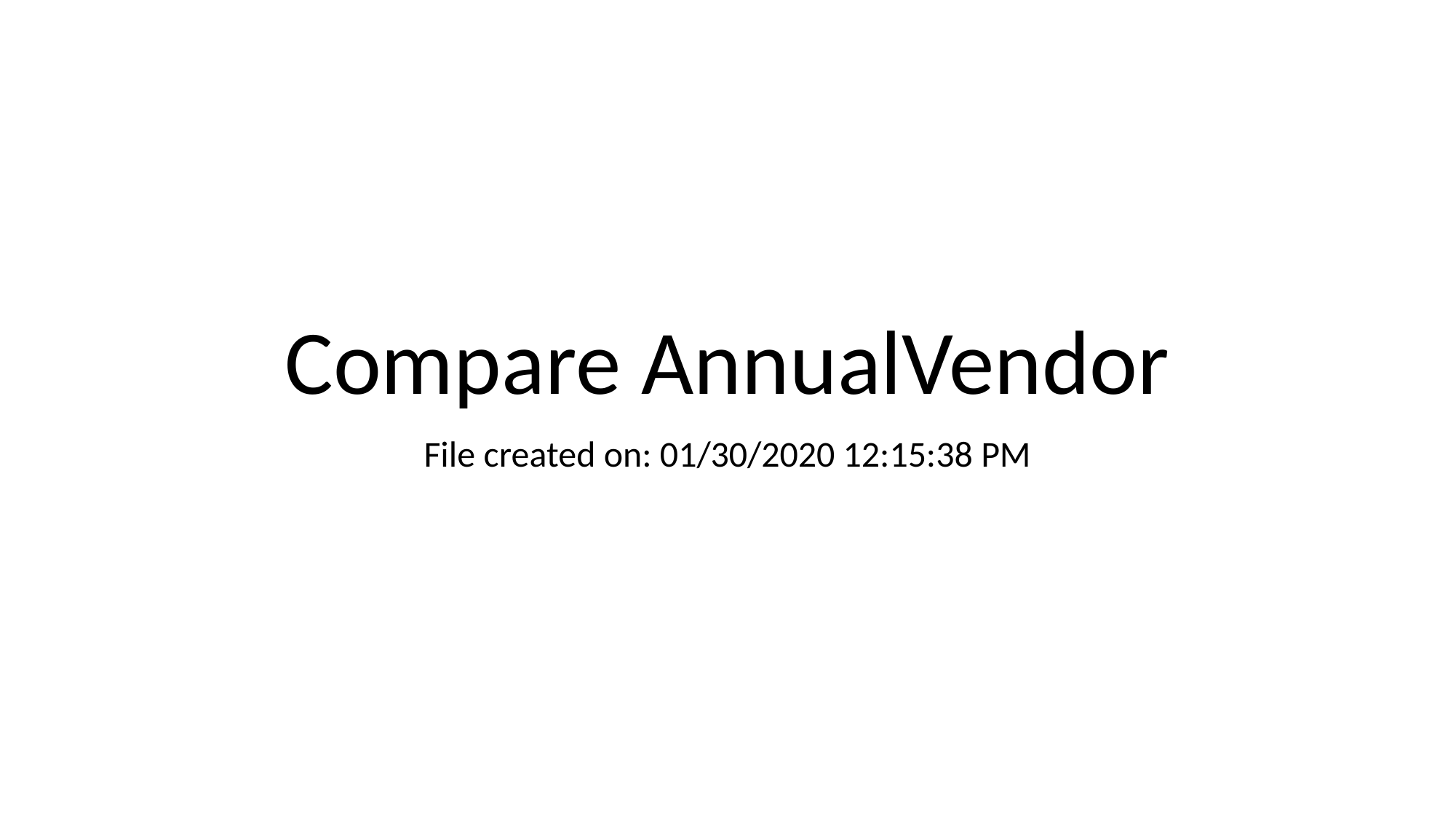

# Compare AnnualVendor
File created on: 01/30/2020 12:15:38 PM